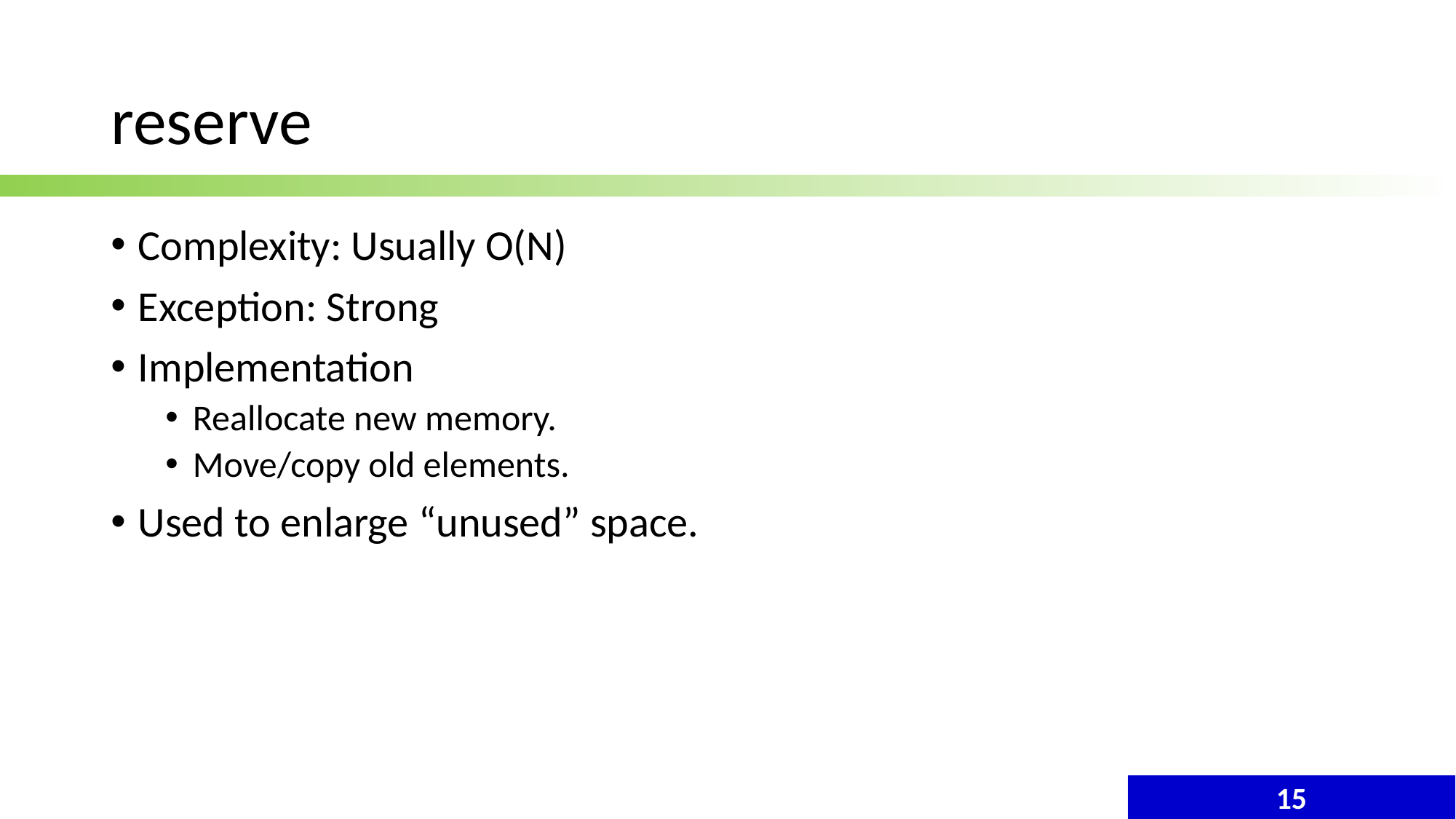

# reserve
Complexity: Usually O(N)
Exception: Strong
Implementation
Reallocate new memory.
Move/copy old elements.
Used to enlarge “unused” space.

15